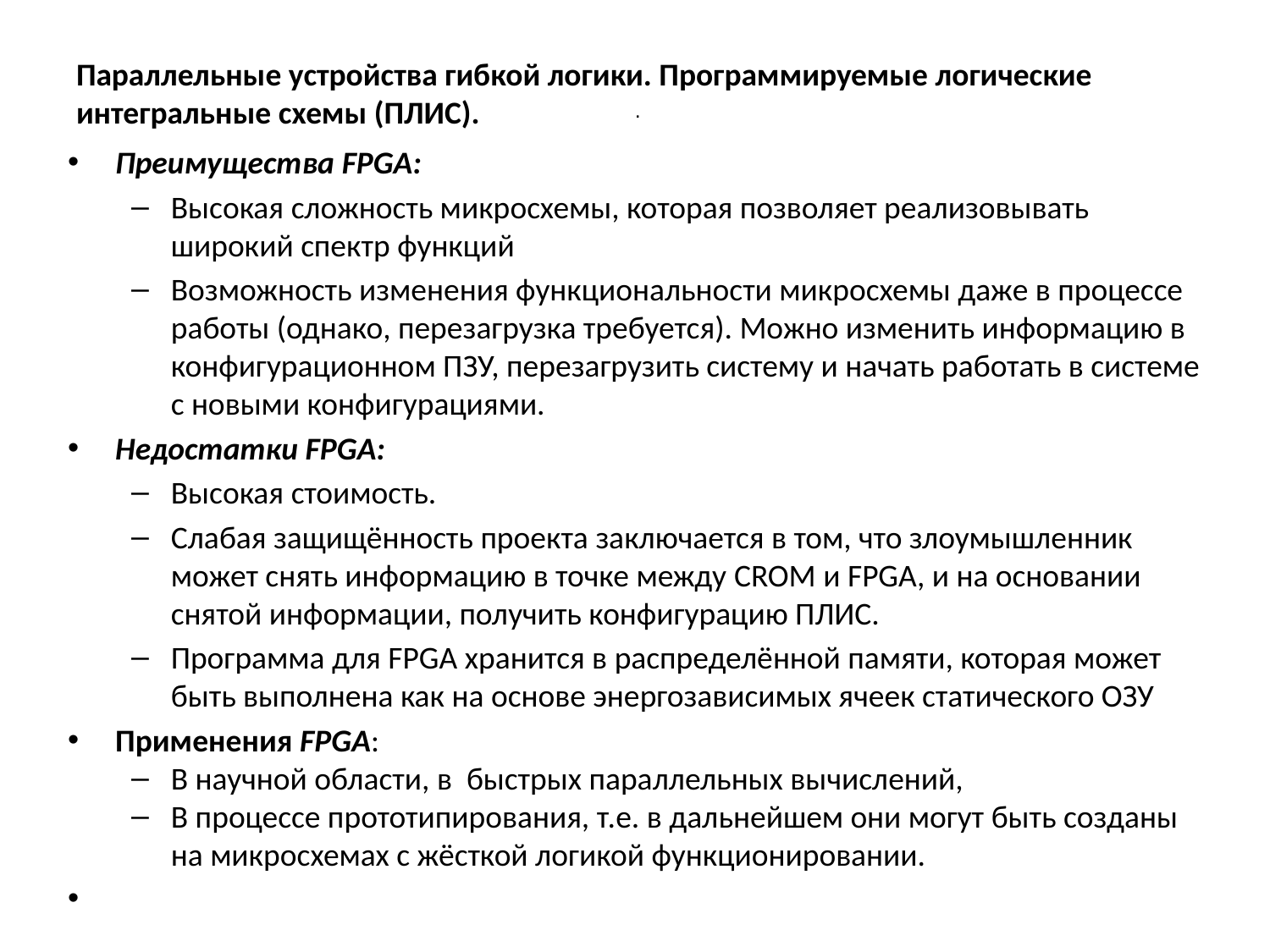

# Параллельные устройства гибкой логики. Программируемые логические интегральные схемы (ПЛИС).
 .
Преимущества FPGA:
Высокая сложность микросхемы, которая позволяет реализовывать широкий спектр функций
Возможность изменения функциональности микросхемы даже в процессе работы (однако, перезагрузка требуется). Можно изменить информацию в конфигурационном ПЗУ, перезагрузить систему и начать работать в системе с новыми конфигурациями.
Недостатки FPGA:
Высокая стоимость.
Слабая защищённость проекта заключается в том, что злоумышленник может снять информацию в точке между CROM и FPGA, и на основании снятой информации, получить конфигурацию ПЛИС.
Программа для FPGA хранится в распределённой памяти, которая может быть выполнена как на основе энергозависимых ячеек статического ОЗУ
Применения FPGA:
В научной области, в  быстрых параллельных вычислений,
В процессе прототипирования, т.е. в дальнейшем они могут быть созданы на микросхемах с жёсткой логикой функционировании.